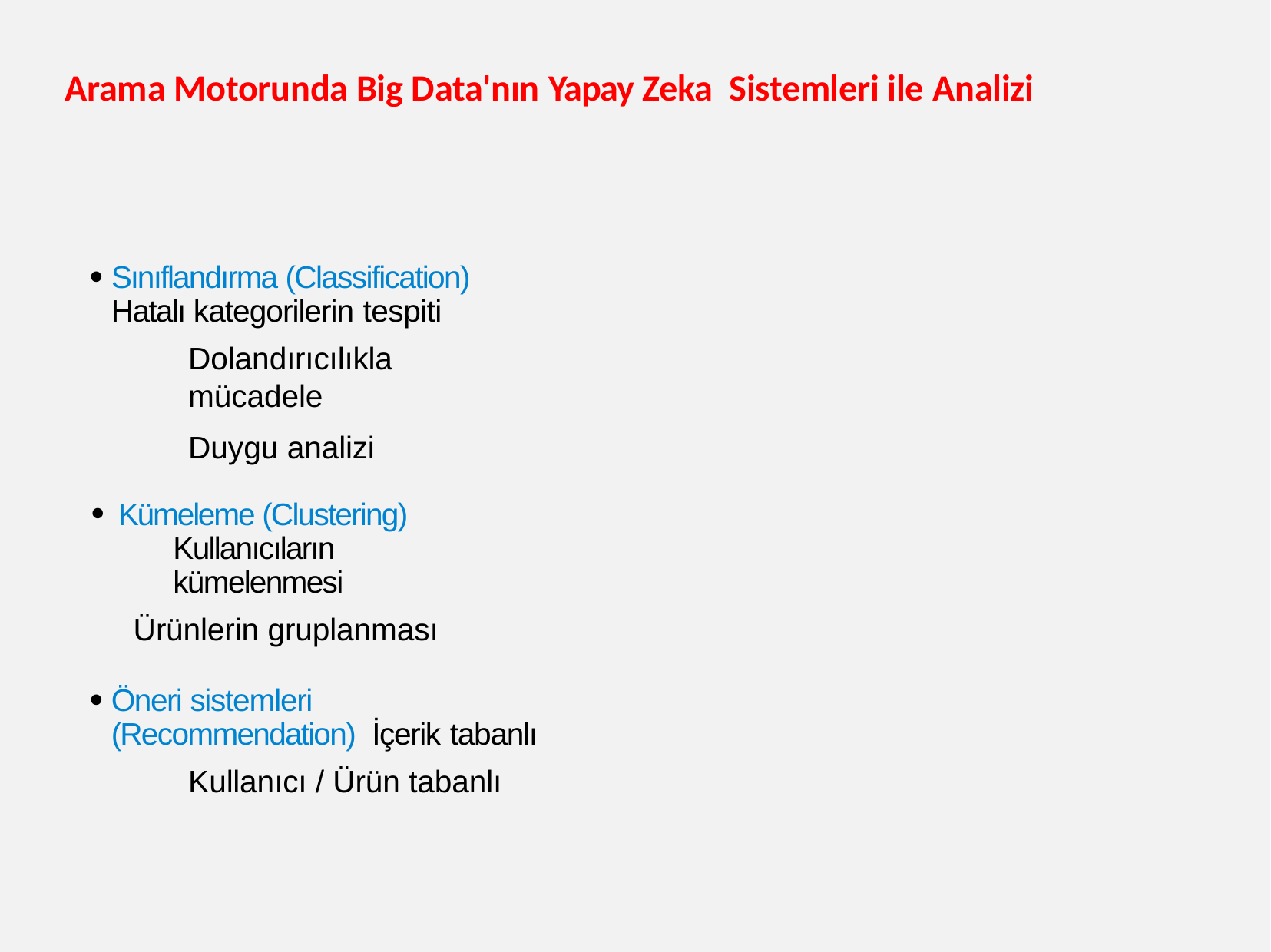

# Arama Motorunda Big Data'nın Yapay Zeka  Sistemleri ile Analizi
Sınıflandırma (Classification)  Hatalı kategorilerin tespiti
Dolandırıcılıkla mücadele
Duygu analizi
Kümeleme (Clustering)  Kullanıcıların kümelenmesi
Ürünlerin gruplanması
●
Öneri sistemleri (Recommendation)  İçerik tabanlı
Kullanıcı / Ürün tabanlı